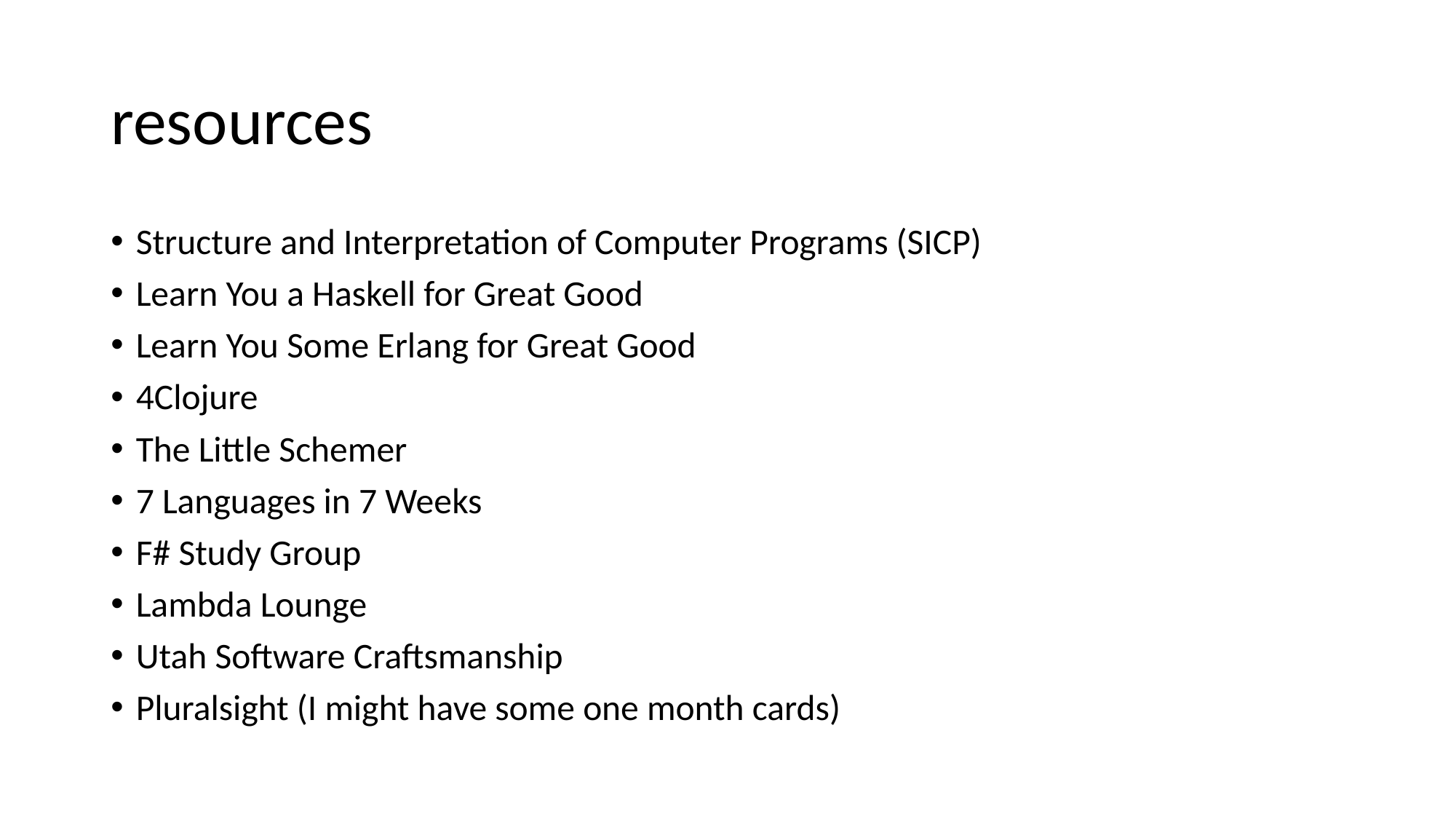

# resources
Structure and Interpretation of Computer Programs (SICP)
Learn You a Haskell for Great Good
Learn You Some Erlang for Great Good
4Clojure
The Little Schemer
7 Languages in 7 Weeks
F# Study Group
Lambda Lounge
Utah Software Craftsmanship
Pluralsight (I might have some one month cards)